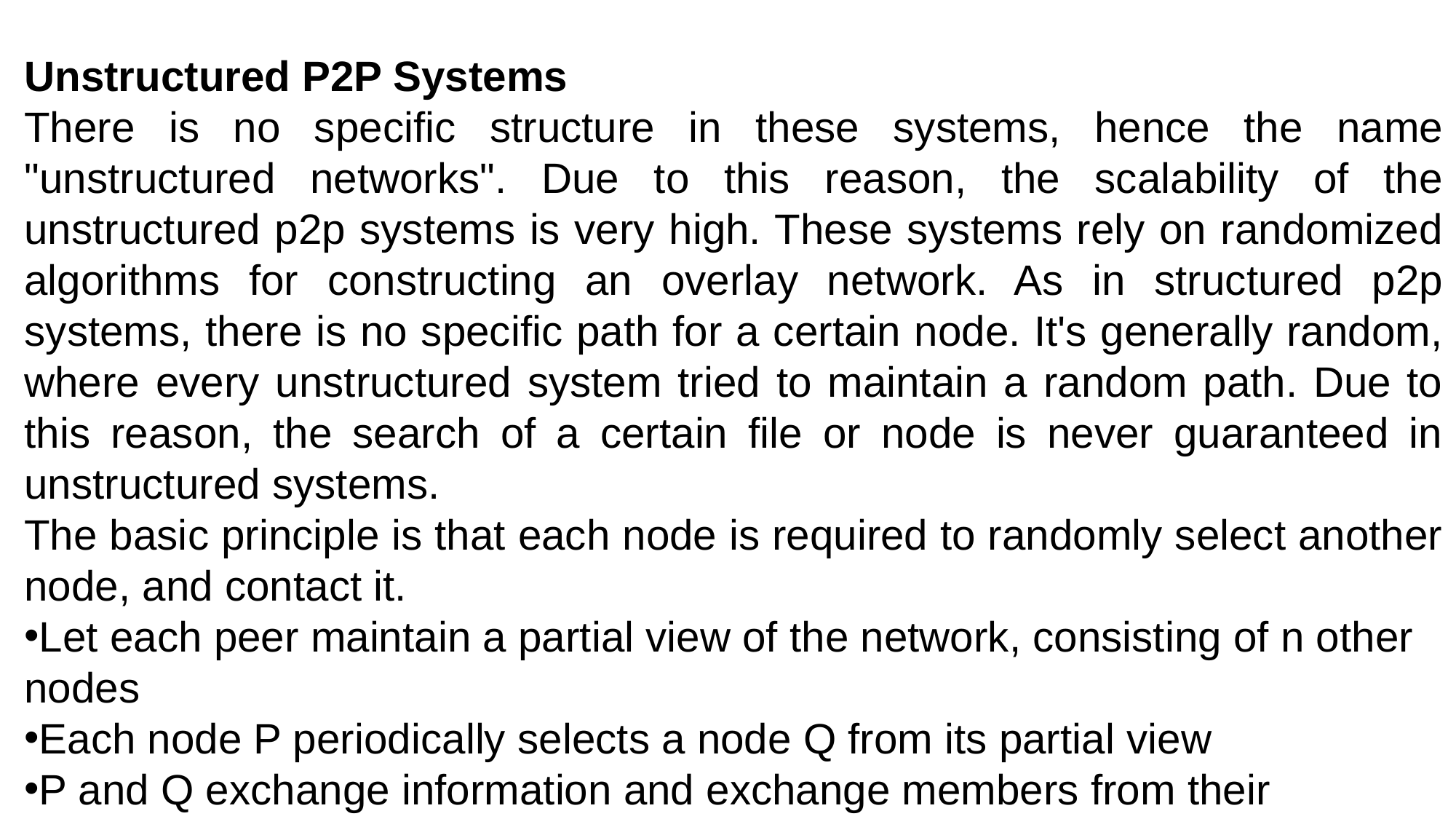

Unstructured P2P Systems
There is no specific structure in these systems, hence the name "unstructured networks". Due to this reason, the scalability of the unstructured p2p systems is very high. These systems rely on randomized algorithms for constructing an overlay network. As in structured p2p systems, there is no specific path for a certain node. It's generally random, where every unstructured system tried to maintain a random path. Due to this reason, the search of a certain file or node is never guaranteed in unstructured systems.
The basic principle is that each node is required to randomly select another node, and contact it.
Let each peer maintain a partial view of the network, consisting of n other nodes
Each node P periodically selects a node Q from its partial view
P and Q exchange information and exchange members from their respective partial views